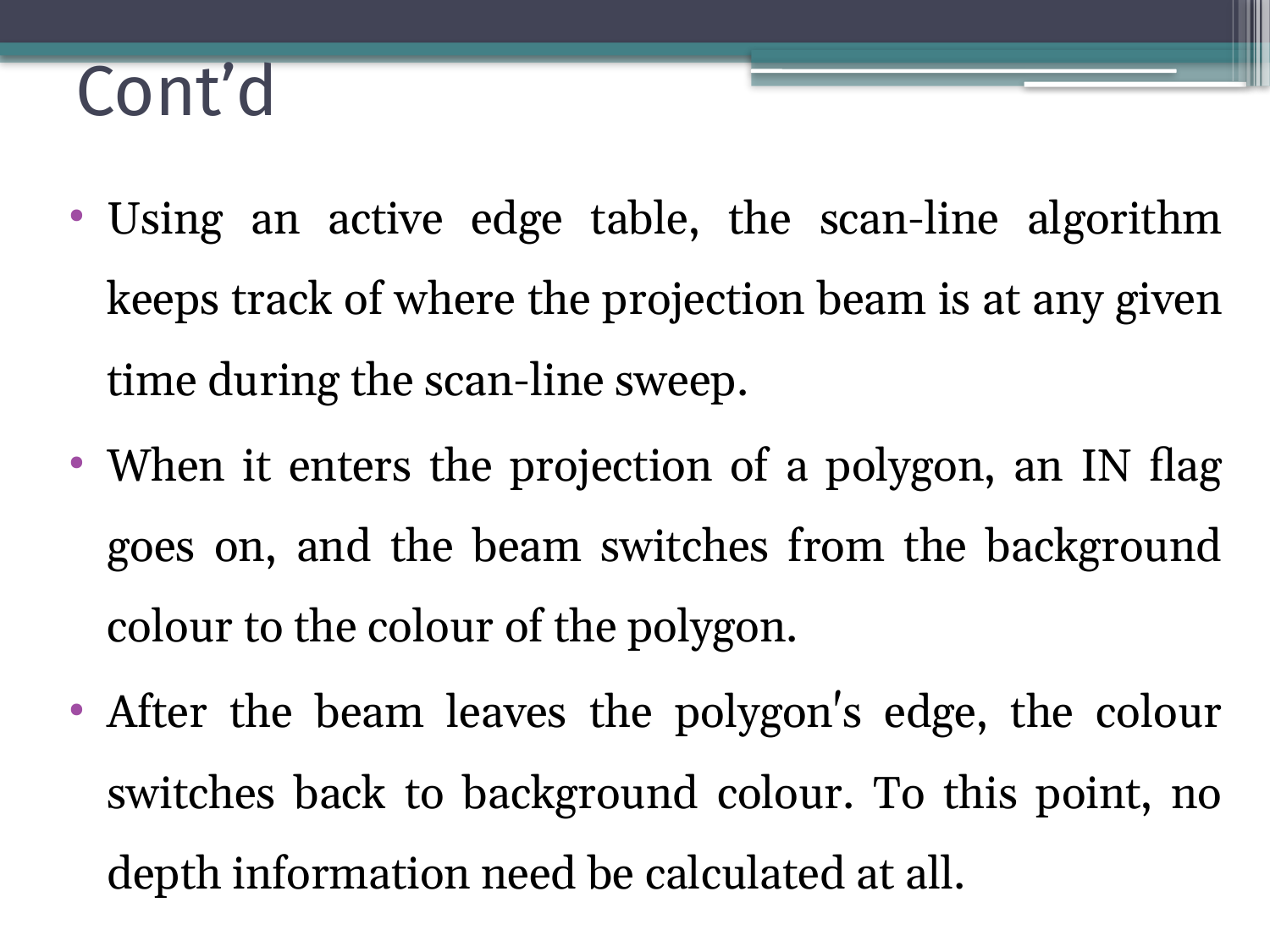

# Cont’d
Using an active edge table, the scan-line algorithm keeps track of where the projection beam is at any given time during the scan-line sweep.
When it enters the projection of a polygon, an IN flag goes on, and the beam switches from the background colour to the colour of the polygon.
After the beam leaves the polygon's edge, the colour switches back to background colour. To this point, no depth information need be calculated at all.